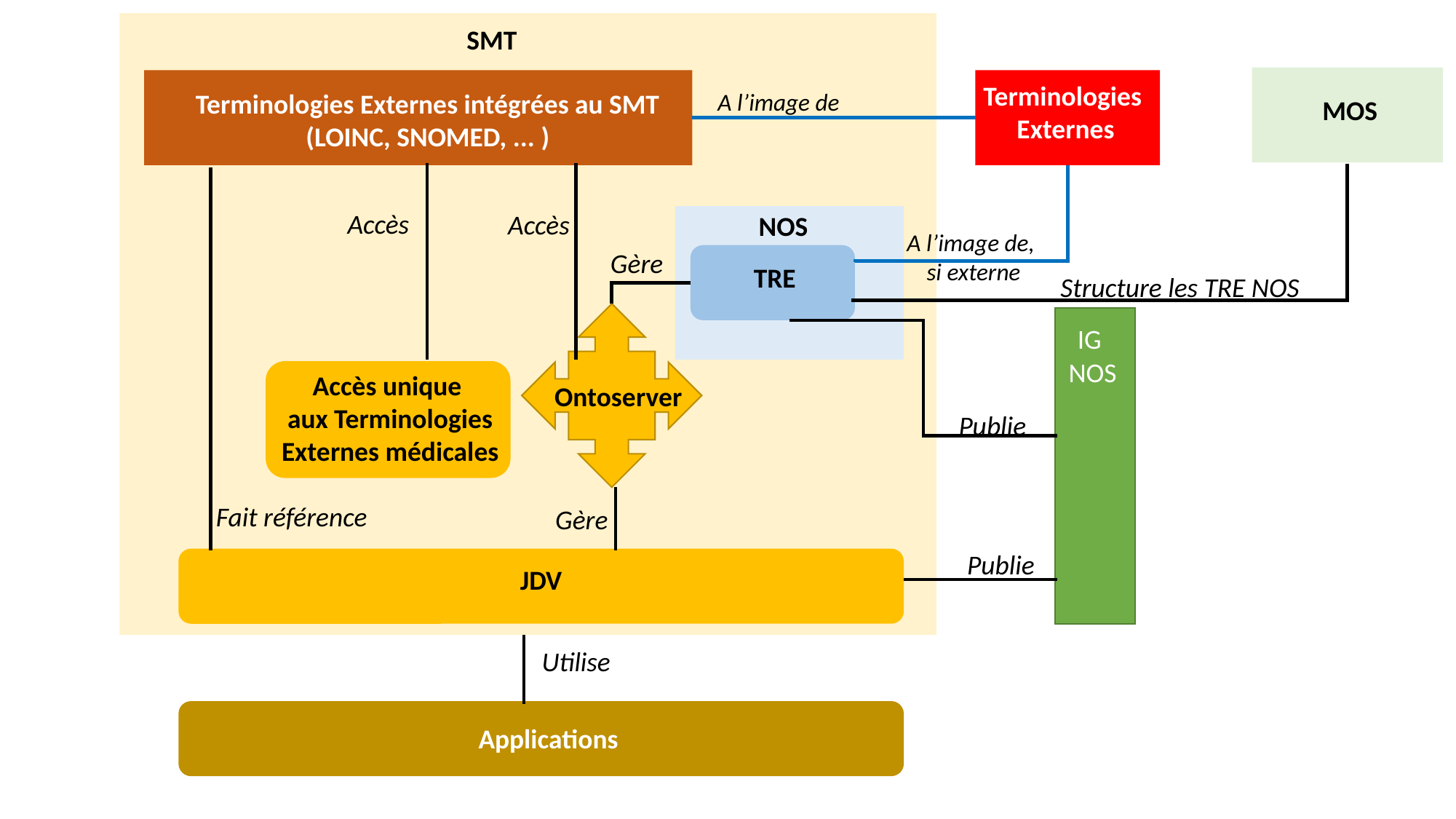

SMT

Terminologies
 Externes
Terminologies Externes intégrées au SMT
(LOINC, SNOMED, ... )
A l’image de
MOS
Accès
Accès
NOS

A l’image de,
si externe
Gère

TRE
Structure les TRE NOS

IG
NOS

Accès unique
aux Terminologies
Externes médicales
Ontoserver
Publie
Fait référence
Gère
Publie

JDV
Utilise

Applications